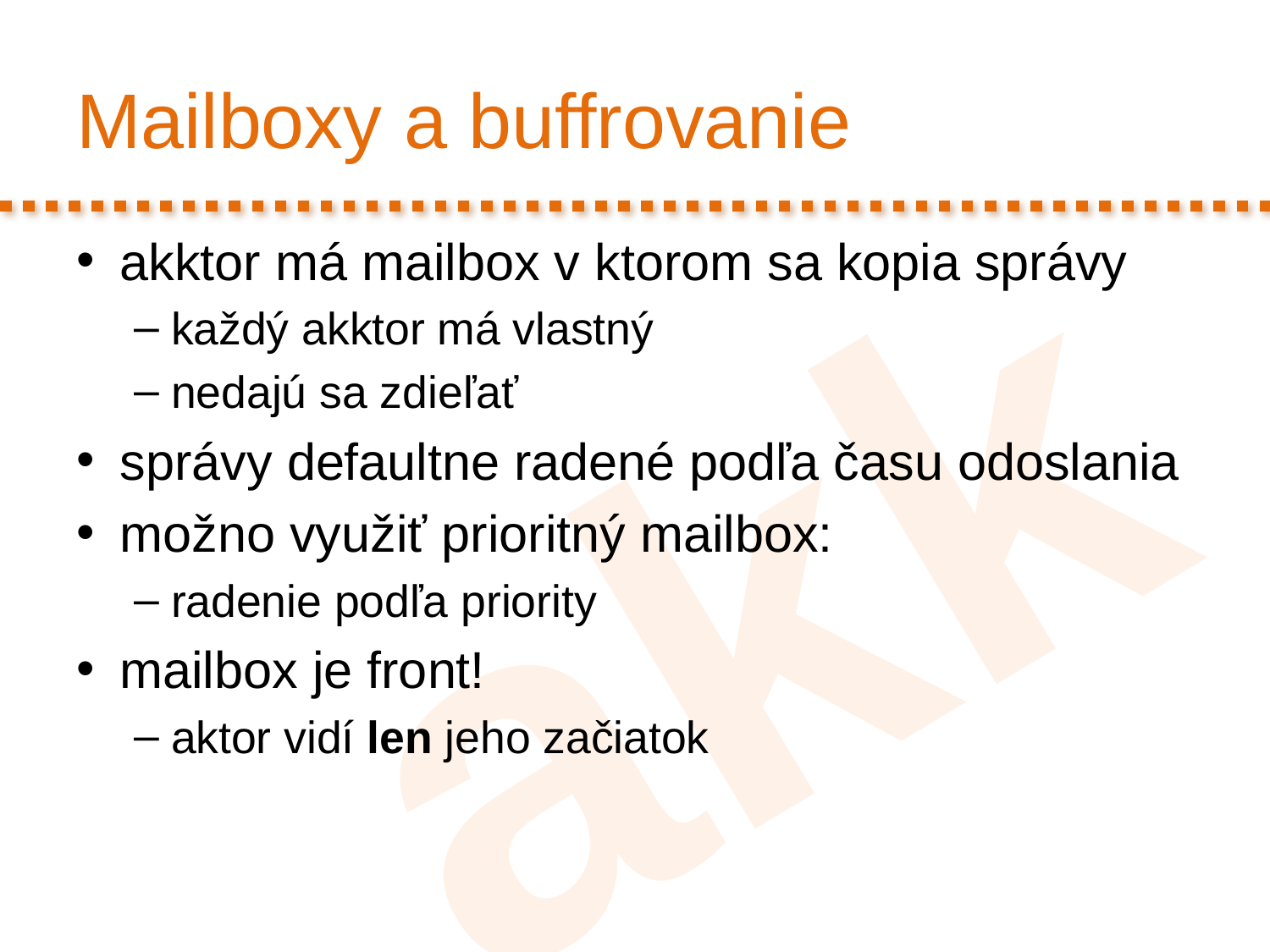

# Mailboxy a buffrovanie
akktor má mailbox v ktorom sa kopia správy
každý akktor má vlastný
nedajú sa zdieľať
správy defaultne radené podľa času odoslania
možno využiť prioritný mailbox:
radenie podľa priority
mailbox je front!
aktor vidí len jeho začiatok